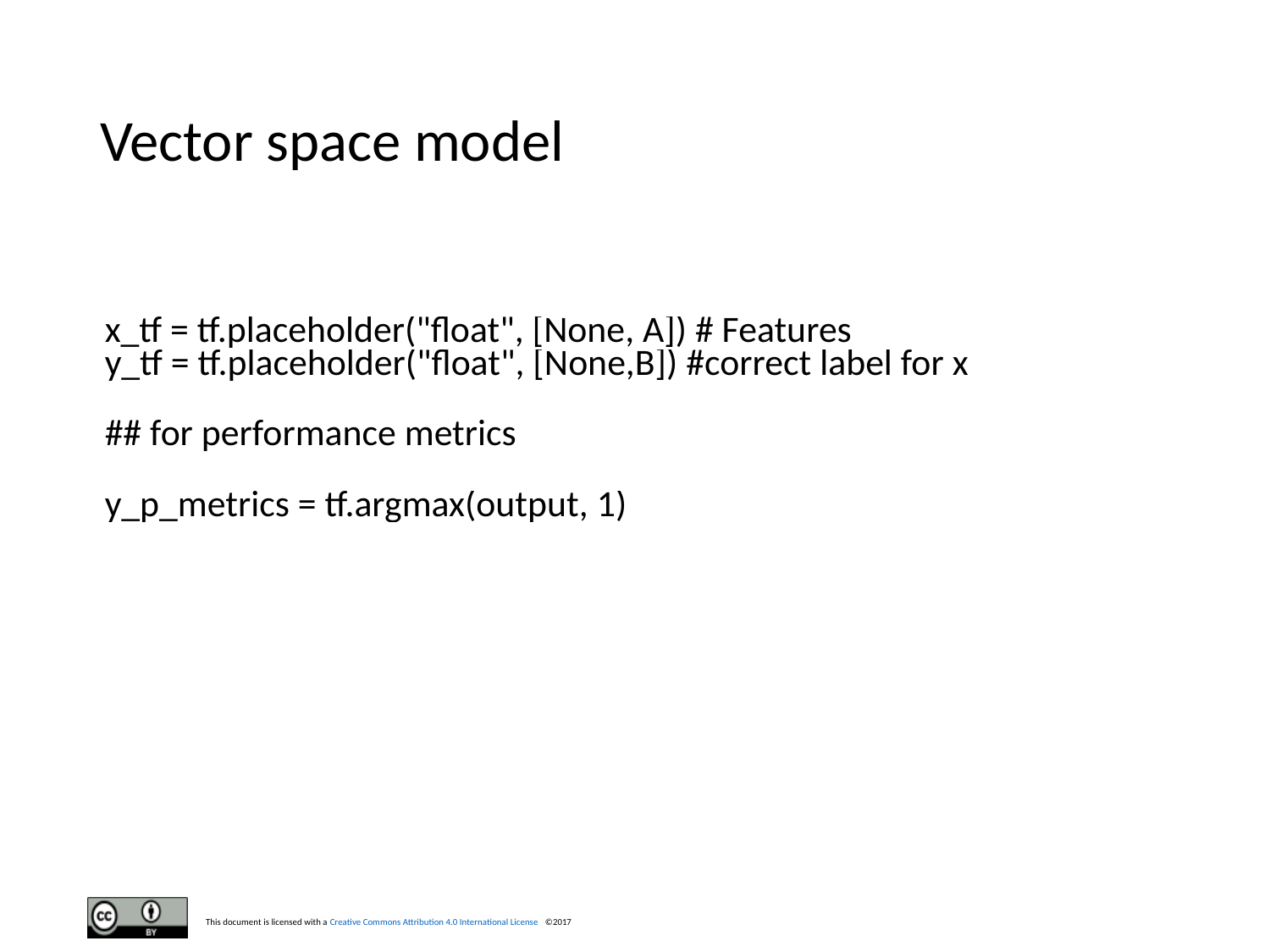

# Vector space model
|  |
| --- |
|  |
| x\_tf = tf.placeholder("float", [None, A]) # Features |
| y\_tf = tf.placeholder("float", [None,B]) #correct label for x |
|  |
| ## for performance metrics |
|  |
| y\_p\_metrics = tf.argmax(output, 1) |